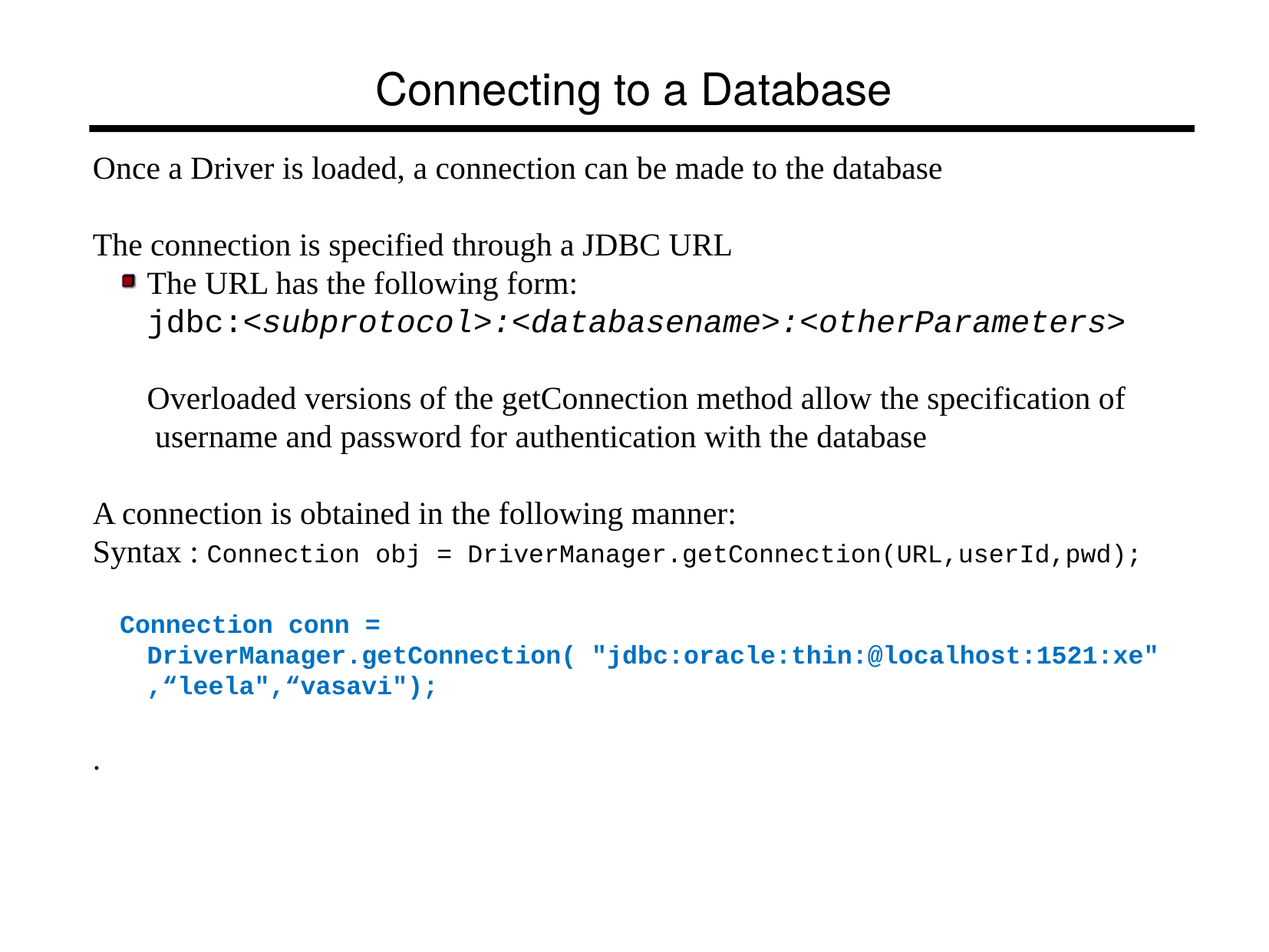

Connecting to a Database

Once a Driver is loaded, a connection can be made to the database

The connection is specified through a JDBC URL
The URL has the following form:
jdbc:<subprotocol>:<databasename>:<otherParameters>

Overloaded versions of the getConnection method allow the specification of
 username and password for authentication with the database

A connection is obtained in the following manner:
Syntax : Connection obj = DriverManager.getConnection(URL,userId,pwd);

Connection conn = DriverManager.getConnection( "jdbc:oracle:thin:@localhost:1521:xe",“leela",“vasavi");

.